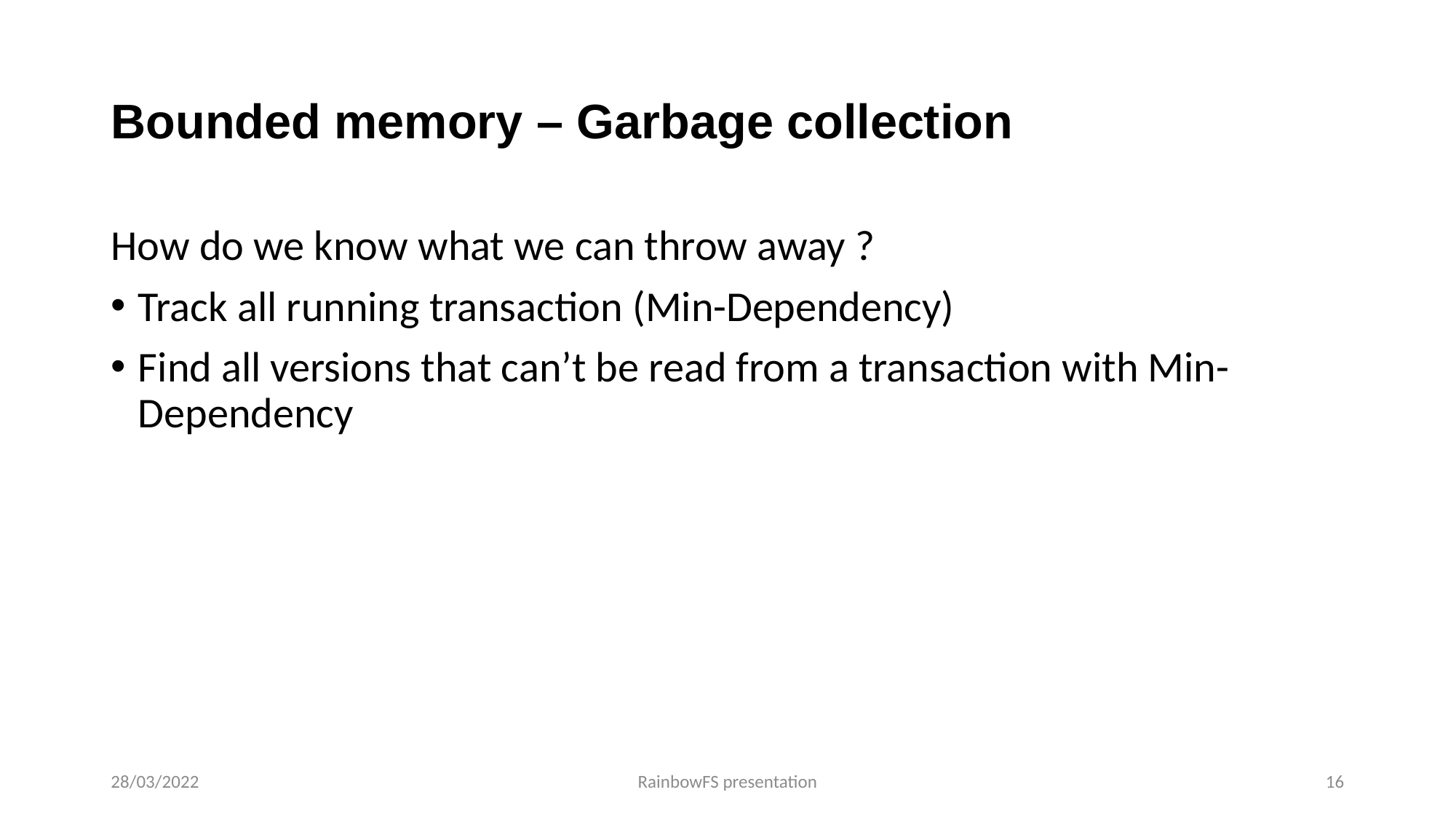

# Bounded memory – Garbage collection
How do we know what we can throw away ?
Track all running transaction (Min-Dependency)
Find all versions that can’t be read from a transaction with Min-Dependency

28/03/2022
RainbowFS presentation
16